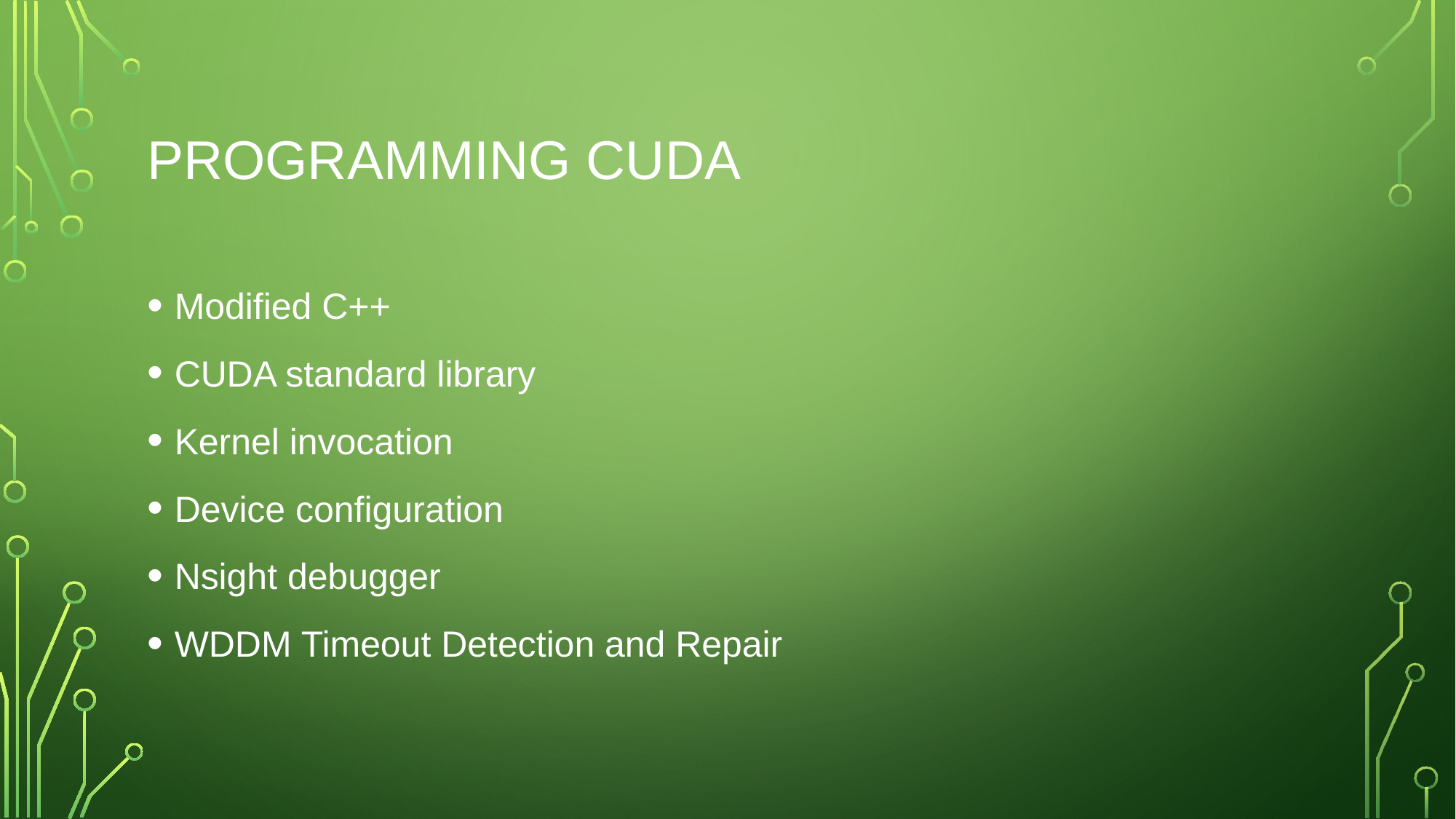

# Programming CUDA
Modified C++
CUDA standard library
Kernel invocation
Device configuration
Nsight debugger
WDDM Timeout Detection and Repair